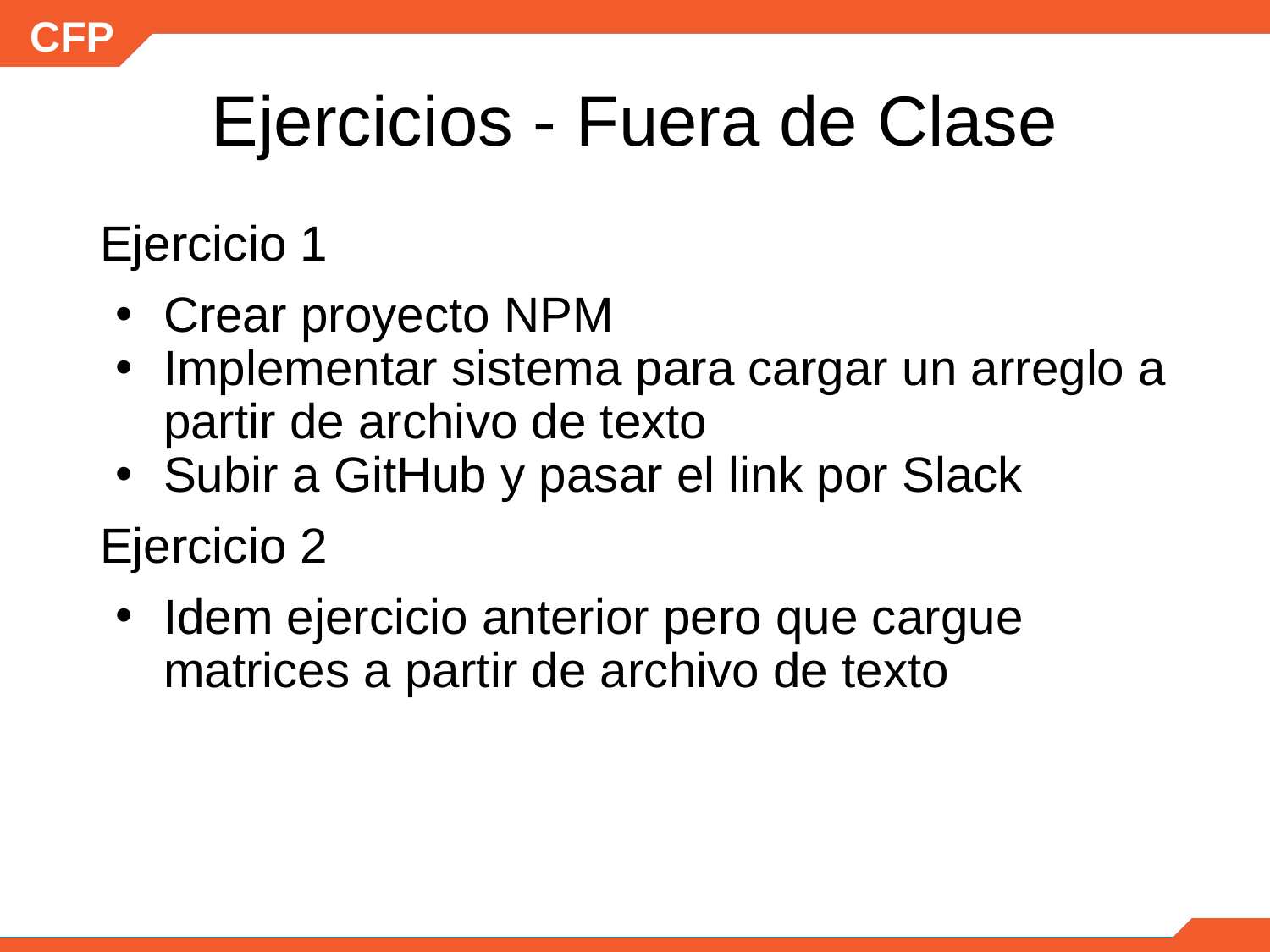

# Ejercicios - Fuera de Clase
Ejercicio 1
Crear proyecto NPM
Implementar sistema para cargar un arreglo a partir de archivo de texto
Subir a GitHub y pasar el link por Slack
Ejercicio 2
Idem ejercicio anterior pero que cargue matrices a partir de archivo de texto